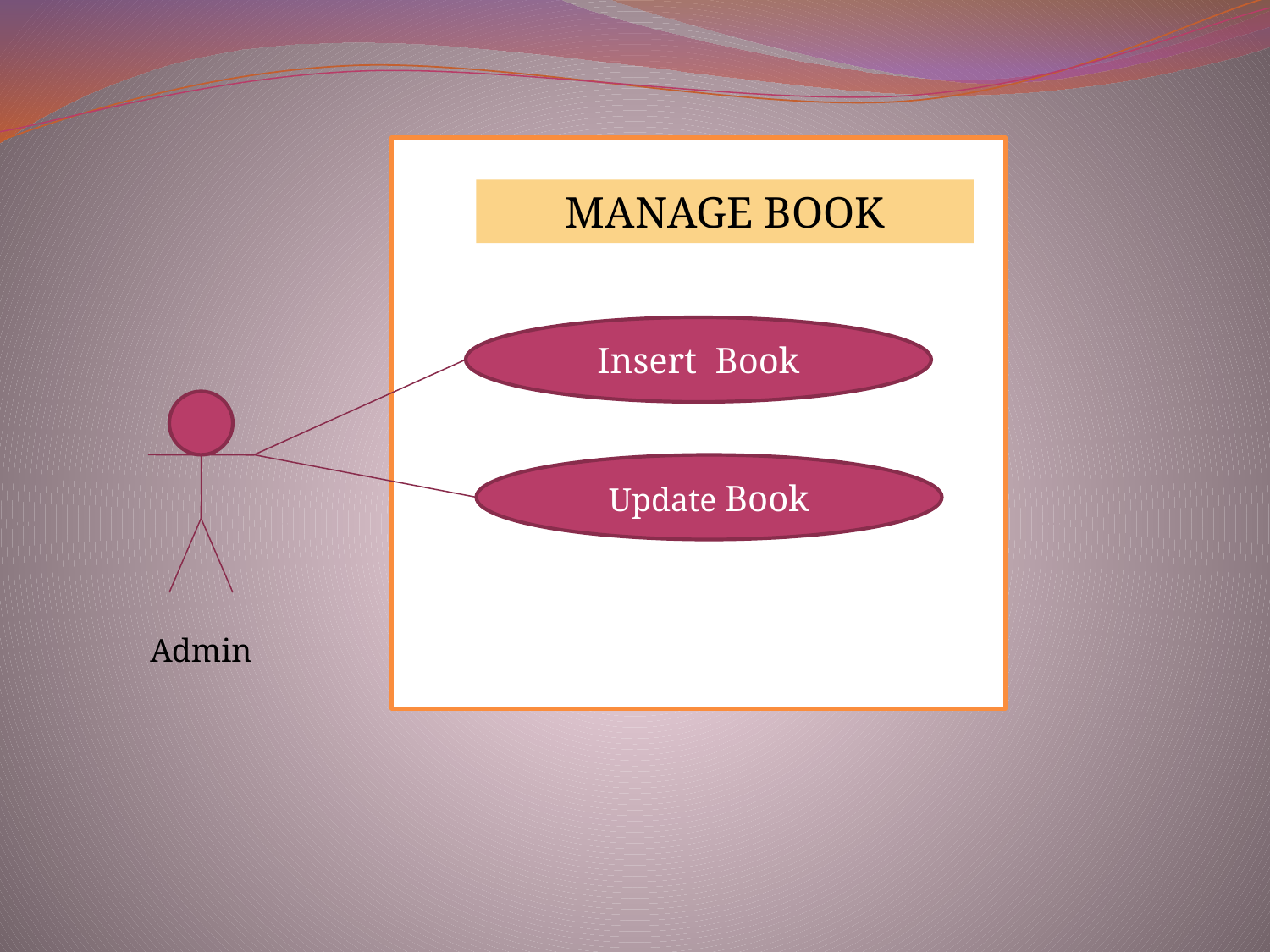

MANAGE BOOK
Insert  Book

Update Book
Admin